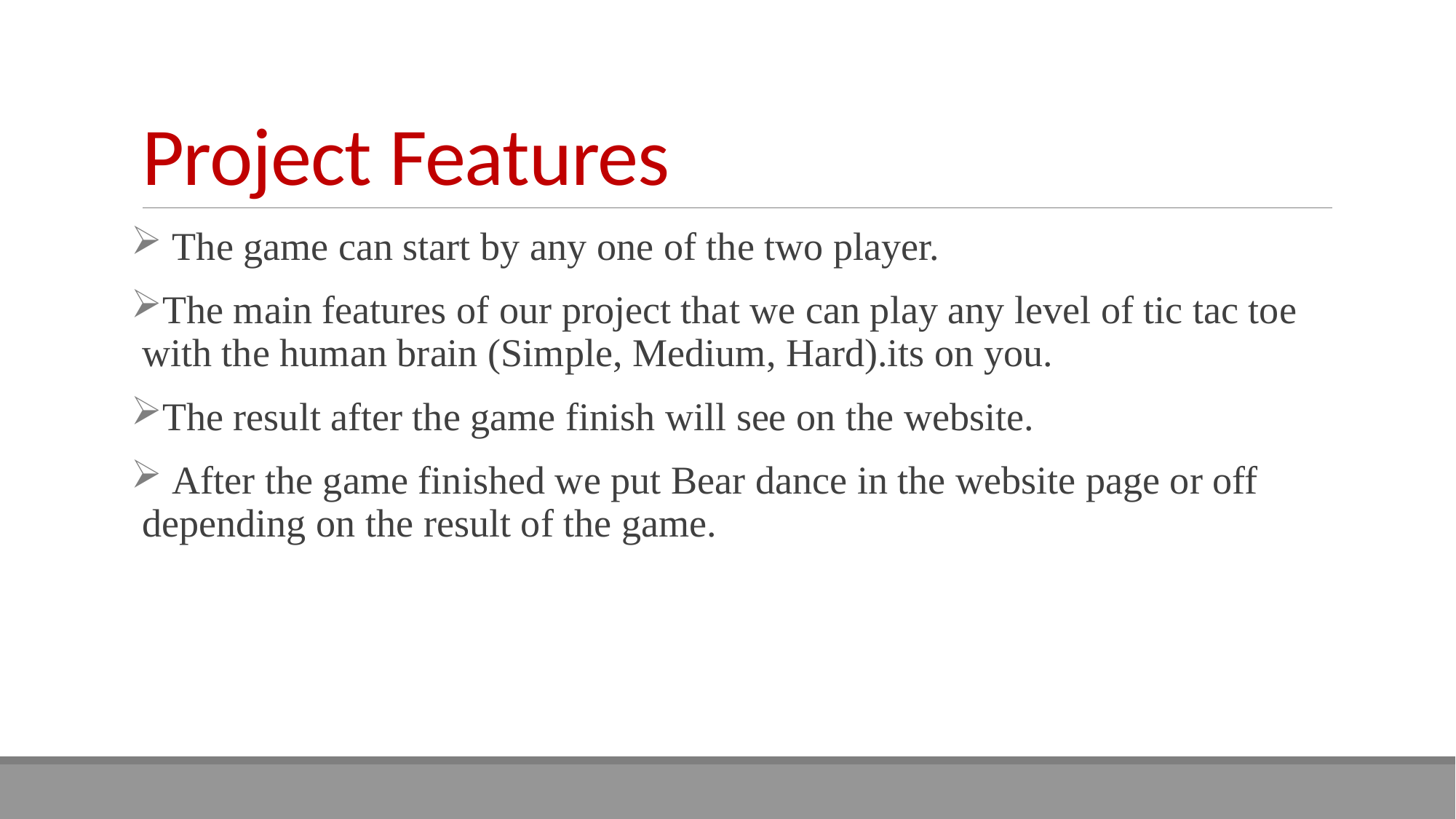

# Project Features
 The game can start by any one of the two player.
The main features of our project that we can play any level of tic tac toe with the human brain (Simple, Medium, Hard).its on you.
The result after the game finish will see on the website.
 After the game finished we put Bear dance in the website page or off depending on the result of the game.